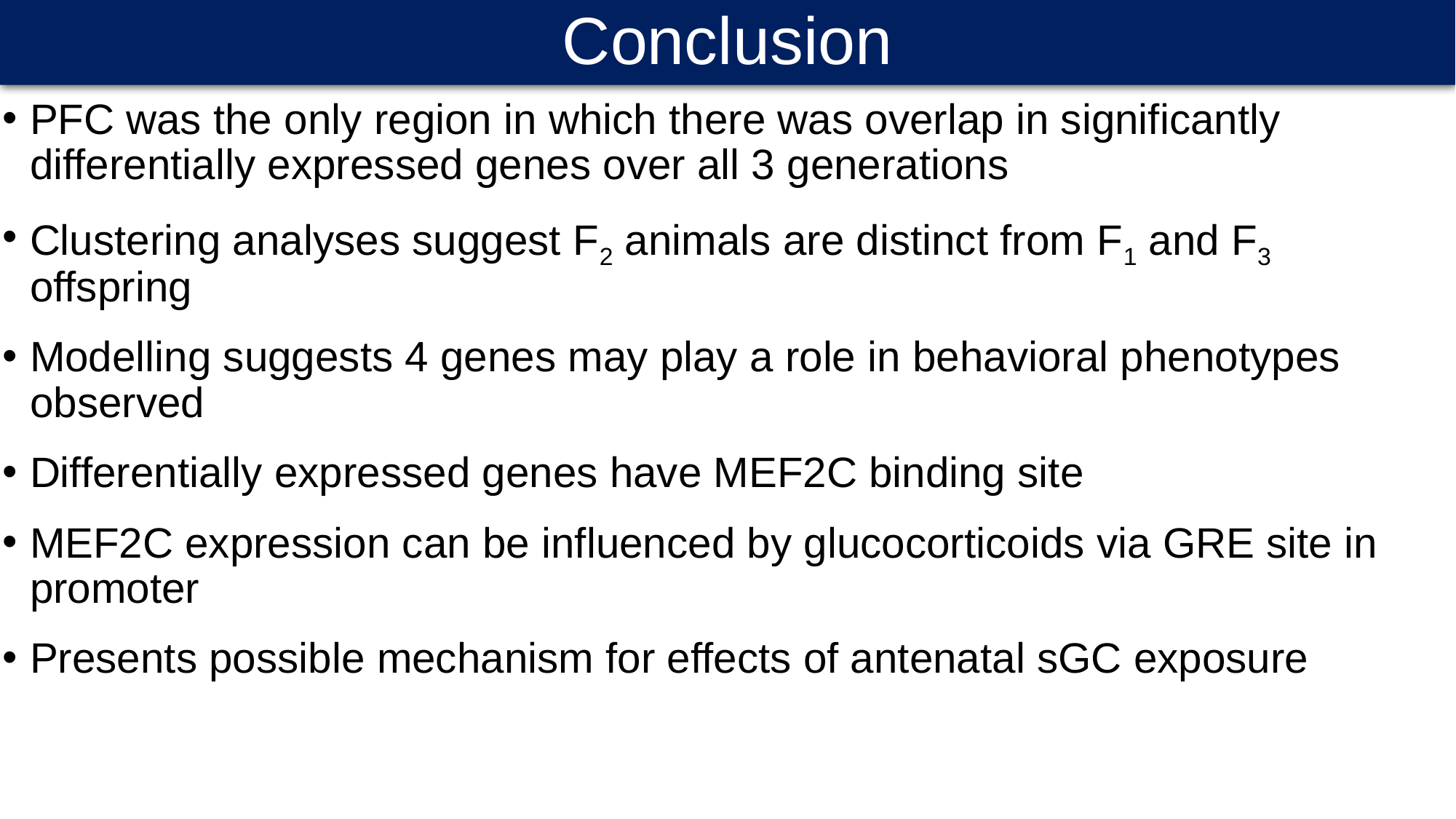

Conclusion
PFC was the only region in which there was overlap in significantly differentially expressed genes over all 3 generations
Clustering analyses suggest F2 animals are distinct from F1 and F3 offspring
Modelling suggests 4 genes may play a role in behavioral phenotypes observed
Differentially expressed genes have MEF2C binding site
MEF2C expression can be influenced by glucocorticoids via GRE site in promoter
Presents possible mechanism for effects of antenatal sGC exposure